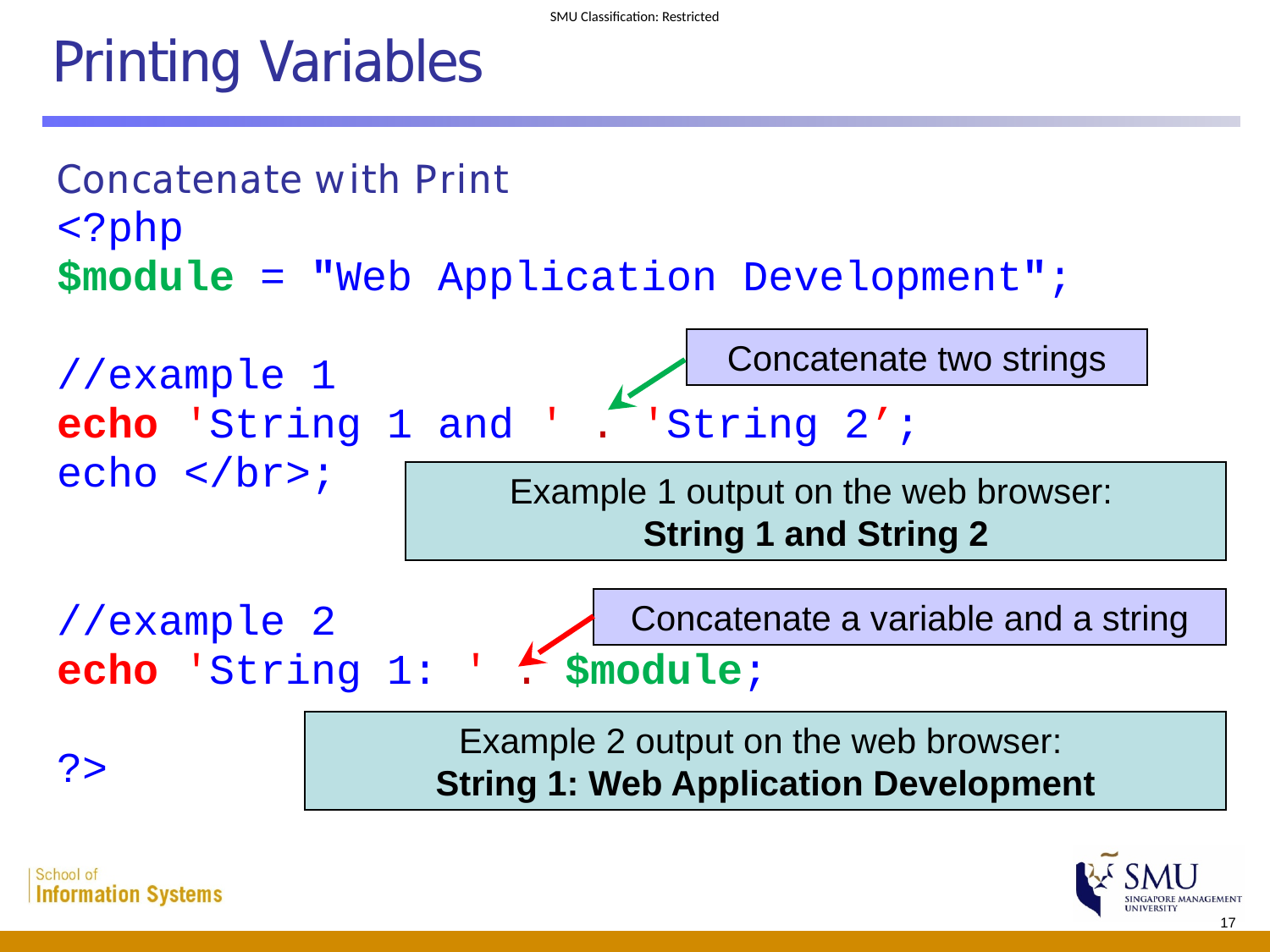

# Printing Variables
Concatenate with Print
<?php
$module = "Web Application Development";

//example 1
echo 'String 1 and ' . 'String 2’;
echo </br>;

//example 2
echo 'String 1: ' . $module;

?>
Concatenate two strings
Example 1 output on the web browser:
String 1 and String 2
Concatenate a variable and a string
Example 2 output on the web browser:
String 1: Web Application Development
17